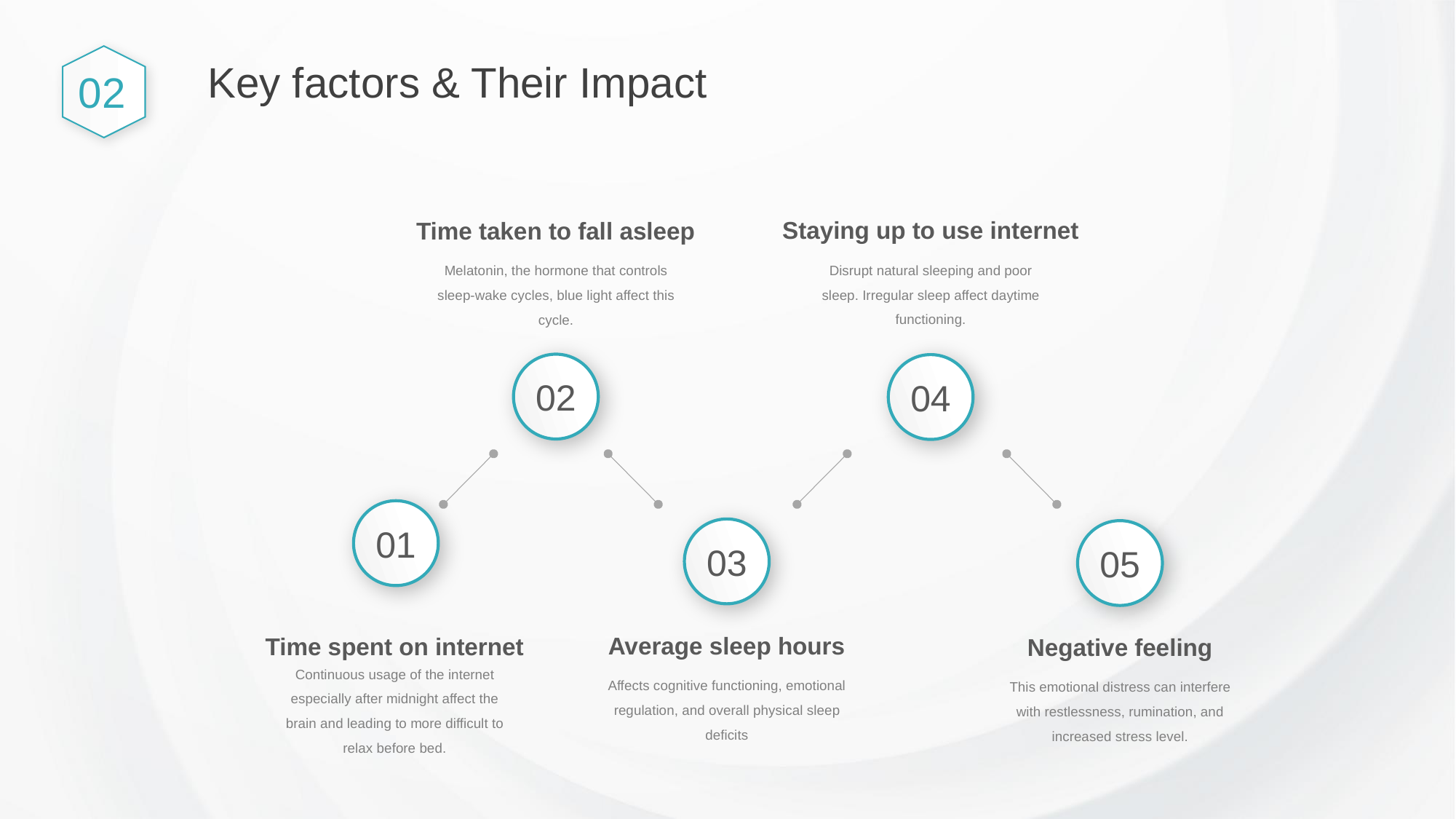

02
Key factors & Their Impact
Staying up to use internet
Time taken to fall asleep
Disrupt natural sleeping and poor sleep. Irregular sleep affect daytime functioning.
Melatonin, the hormone that controls sleep-wake cycles, blue light affect this cycle.

02

04

01

03

05
Average sleep hours
Time spent on internet
Negative feeling
Continuous usage of the internet especially after midnight affect the brain and leading to more difficult to relax before bed.
Affects cognitive functioning, emotional regulation, and overall physical sleep deficits
This emotional distress can interfere with restlessness, rumination, and increased stress level.